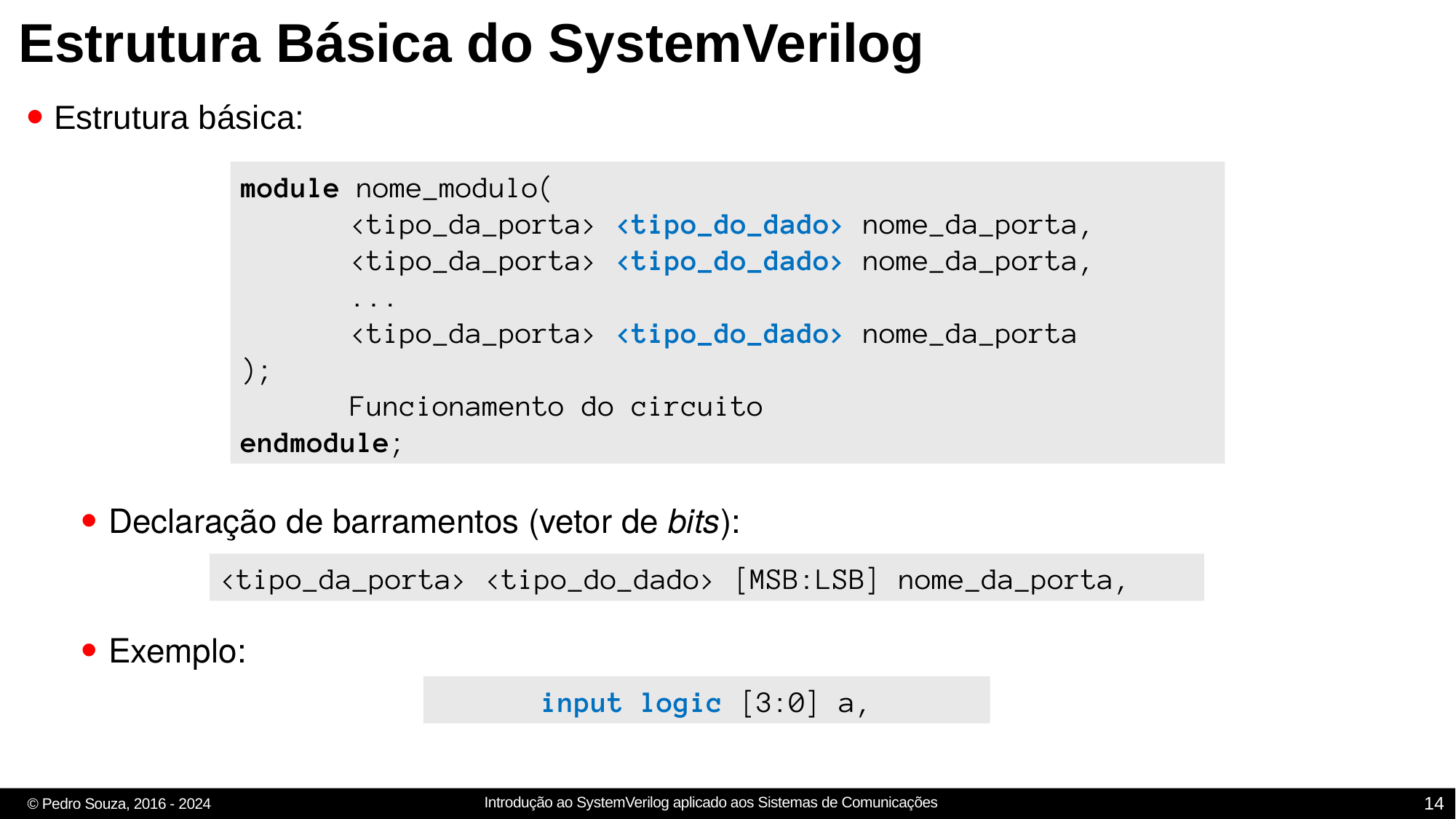

# Estrutura Básica do SystemVerilog
Estrutura básica:
module nome_modulo(
	<tipo_da_porta> <tipo_do_dado> nome_da_porta,
	<tipo_da_porta> <tipo_do_dado> nome_da_porta,
	...
	<tipo_da_porta> <tipo_do_dado> nome_da_porta
);
	Funcionamento do circuito
endmodule;
Declaração de barramentos (vetor de bits):

Exemplo:
<tipo_da_porta> <tipo_do_dado> [MSB:LSB] nome_da_porta,
input logic [3:0] a,
14